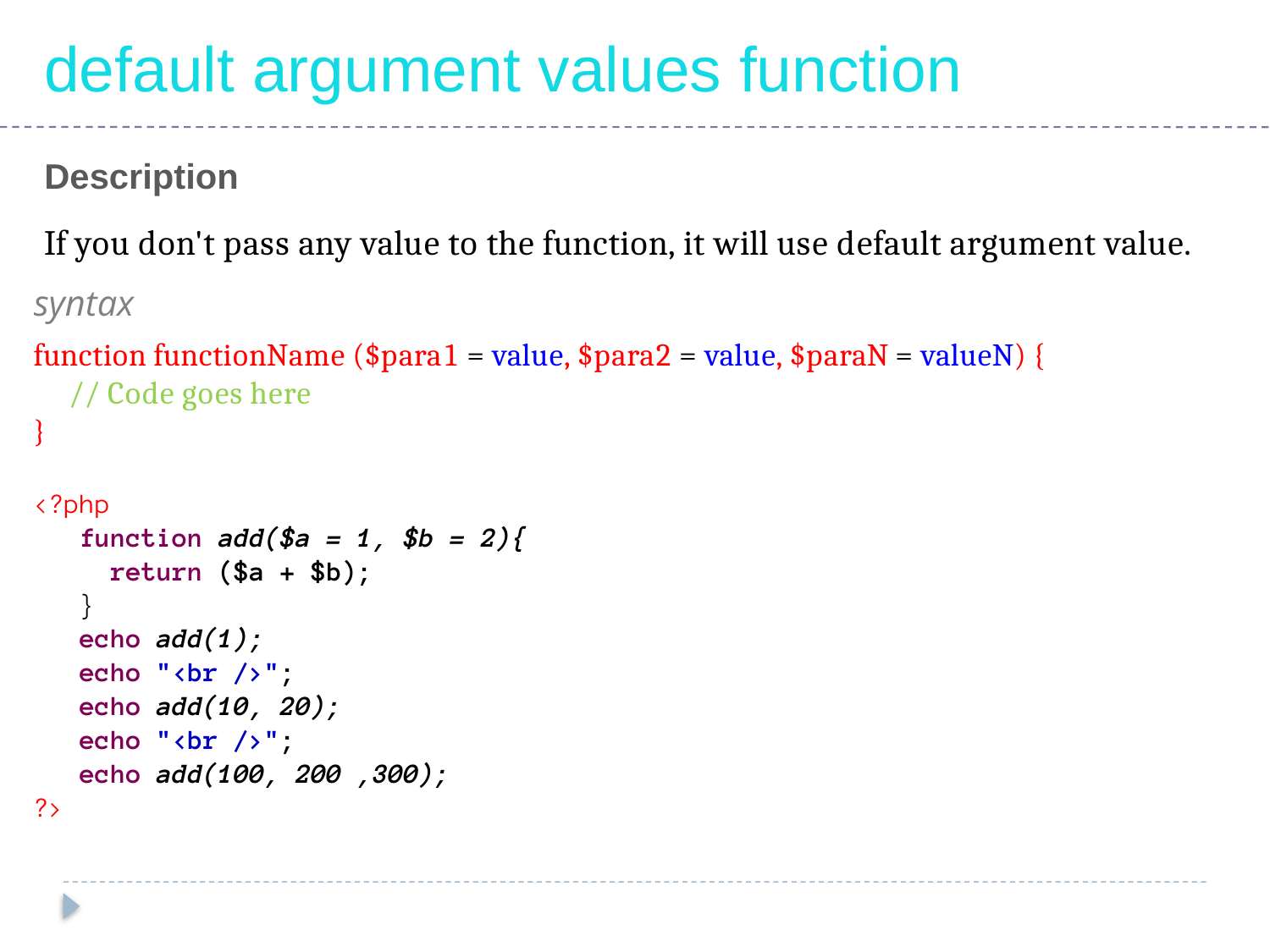

default argument values function
Description
If you don't pass any value to the function, it will use default argument value.
syntax
function functionName ($para1 = value, $para2 = value, $paraN = valueN) {
     // Code goes here
}
<?php
   function add($a = 1, $b = 2){
     return ($a + $b);
   }
   echo add(1);
   echo "<br />";
   echo add(10, 20);
   echo "<br />";
   echo add(100, 200 ,300);
?>